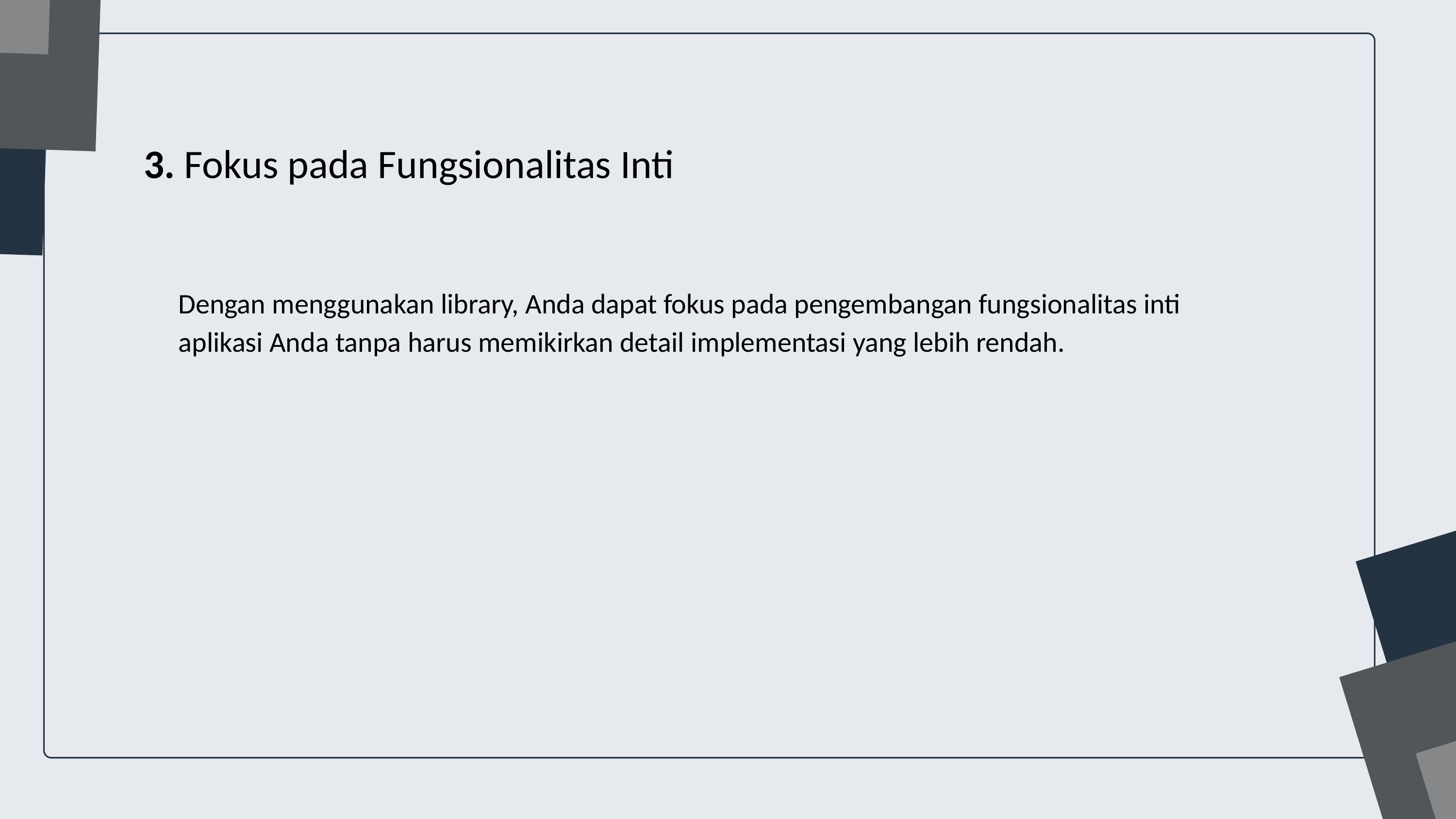

3. Fokus pada Fungsionalitas Inti
Dengan menggunakan library, Anda dapat fokus pada pengembangan fungsionalitas inti aplikasi Anda tanpa harus memikirkan detail implementasi yang lebih rendah.